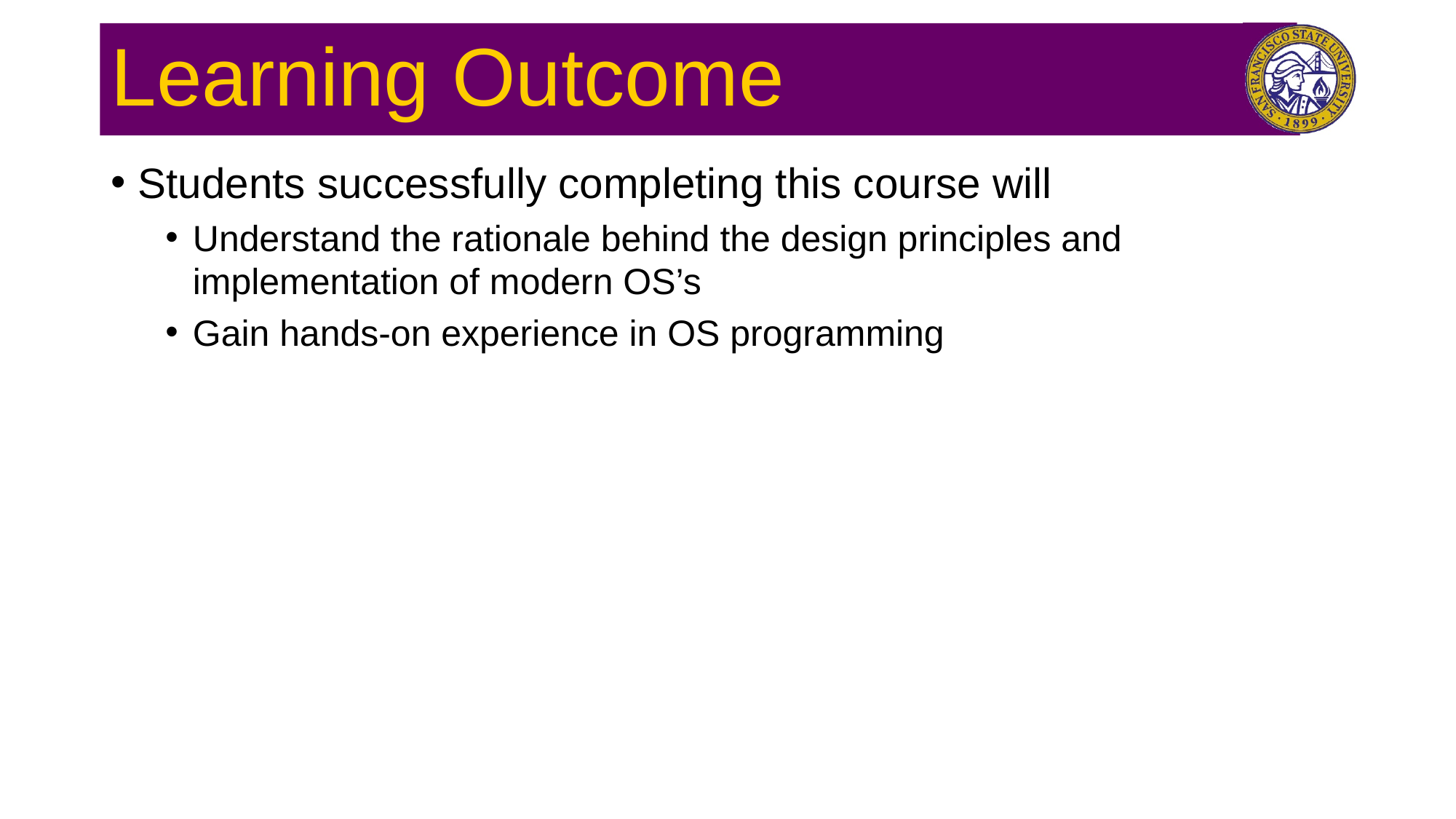

# Learning Outcome
Students successfully completing this course will
Understand the rationale behind the design principles and implementation of modern OS’s
Gain hands-on experience in OS programming